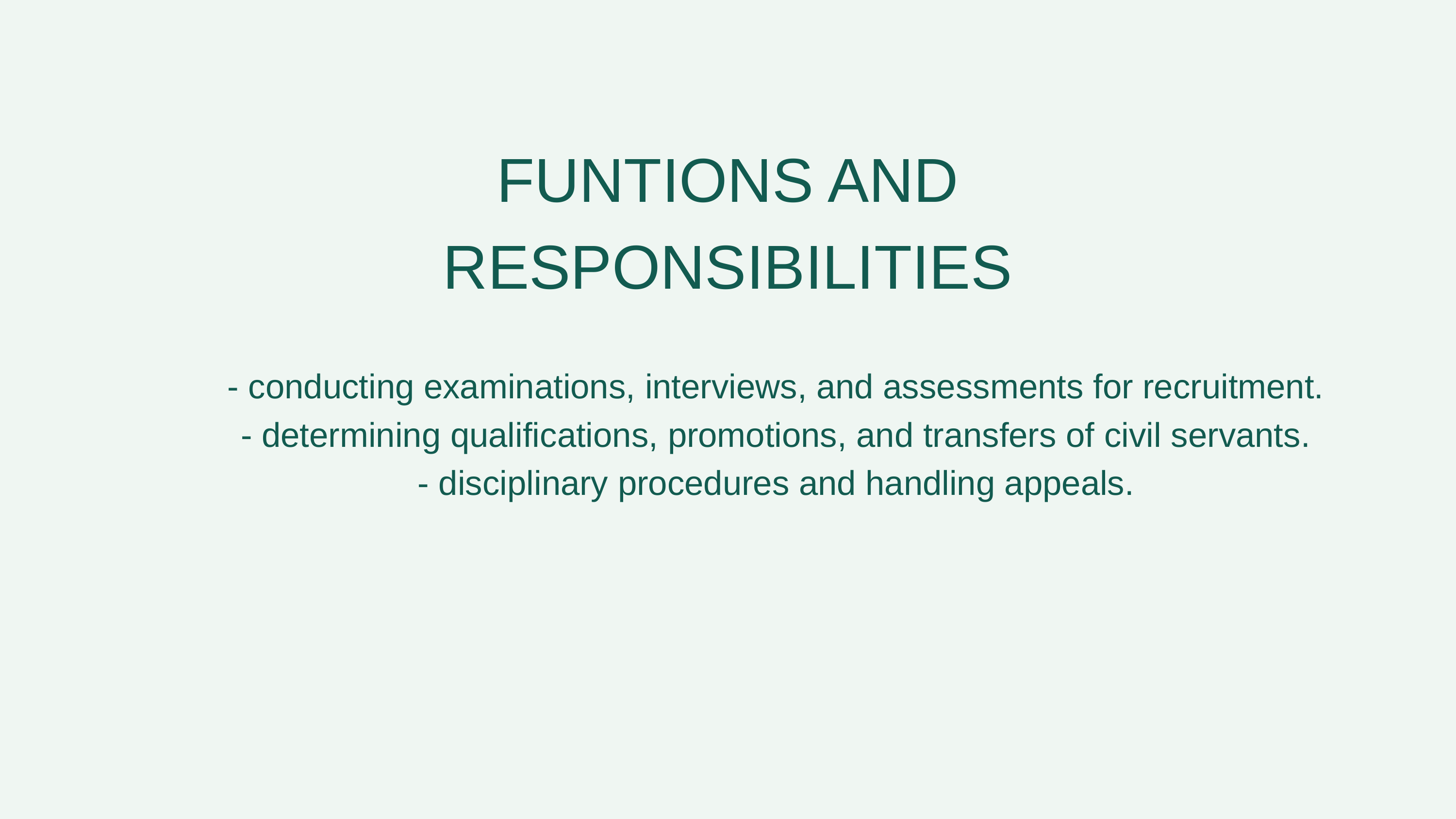

FUNTIONS AND RESPONSIBILITIES
- conducting examinations, interviews, and assessments for recruitment.
- determining qualifications, promotions, and transfers of civil servants.
- disciplinary procedures and handling appeals.